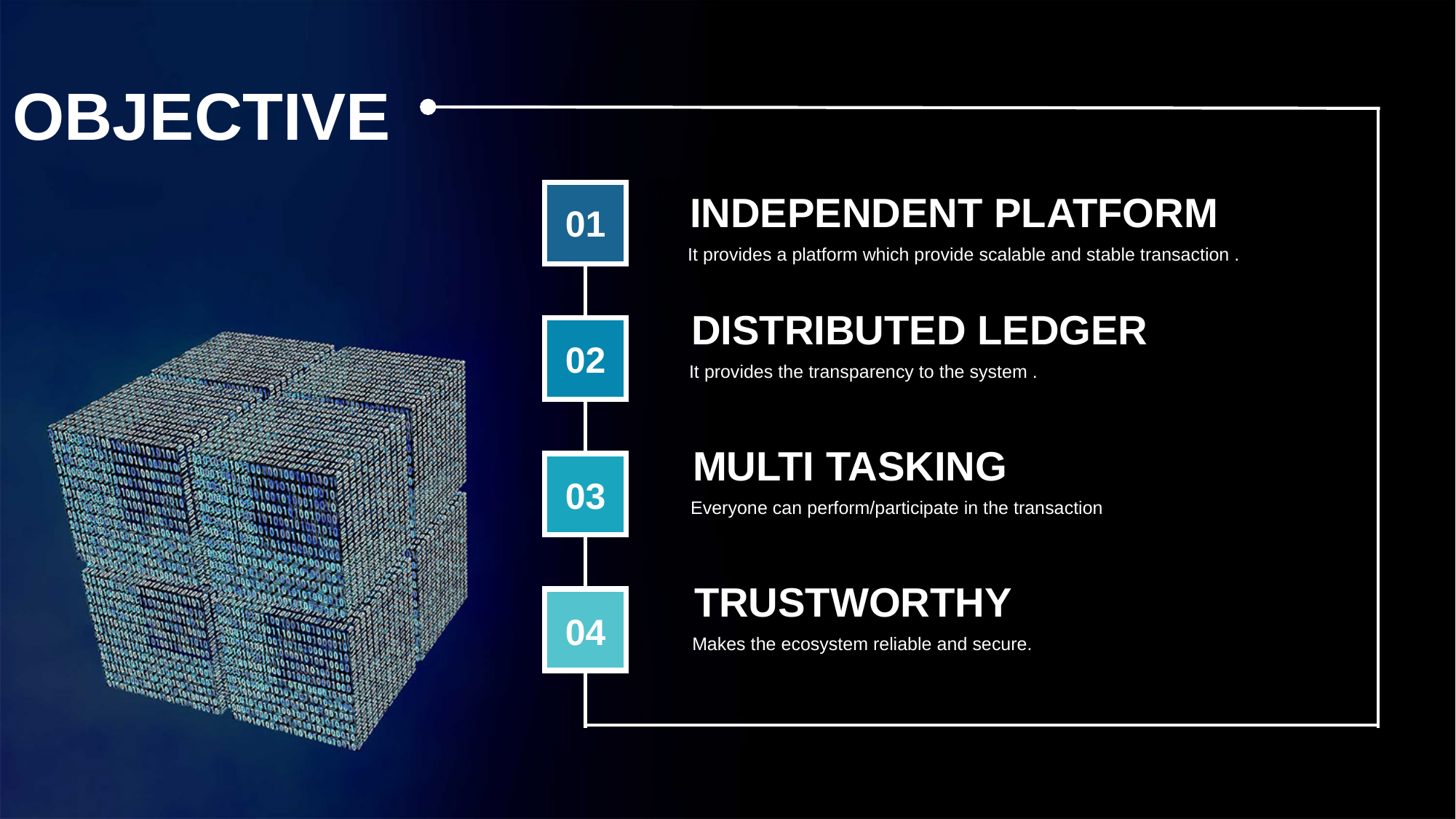

OBJECTIVE

INDEPENDENT PLATFORM
It provides a platform which provide scalable and stable transaction .

01
DISTRIBUTED LEDGER
It provides the transparency to the system .

02
MULTI TASKING
Everyone can perform/participate in the transaction

03
TRUSTWORTHY
Makes the ecosystem reliable and secure.

04